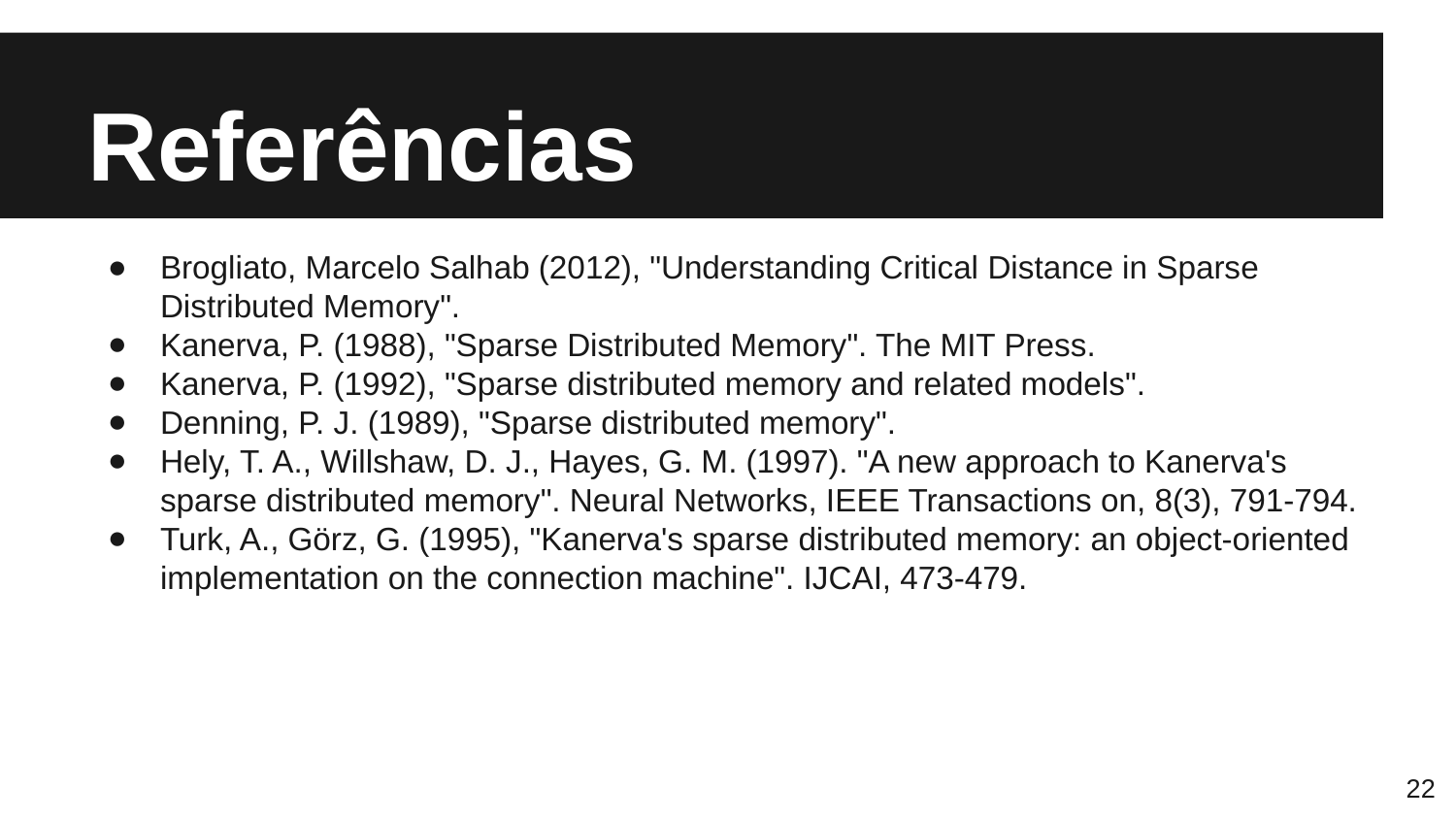

# Referências
Brogliato, Marcelo Salhab (2012), "Understanding Critical Distance in Sparse Distributed Memory".
Kanerva, P. (1988), "Sparse Distributed Memory". The MIT Press.
Kanerva, P. (1992), "Sparse distributed memory and related models".
Denning, P. J. (1989), "Sparse distributed memory".
Hely, T. A., Willshaw, D. J., Hayes, G. M. (1997). "A new approach to Kanerva's sparse distributed memory". Neural Networks, IEEE Transactions on, 8(3), 791-794.
Turk, A., Görz, G. (1995), "Kanerva's sparse distributed memory: an object-oriented implementation on the connection machine". IJCAI, 473-479.

22